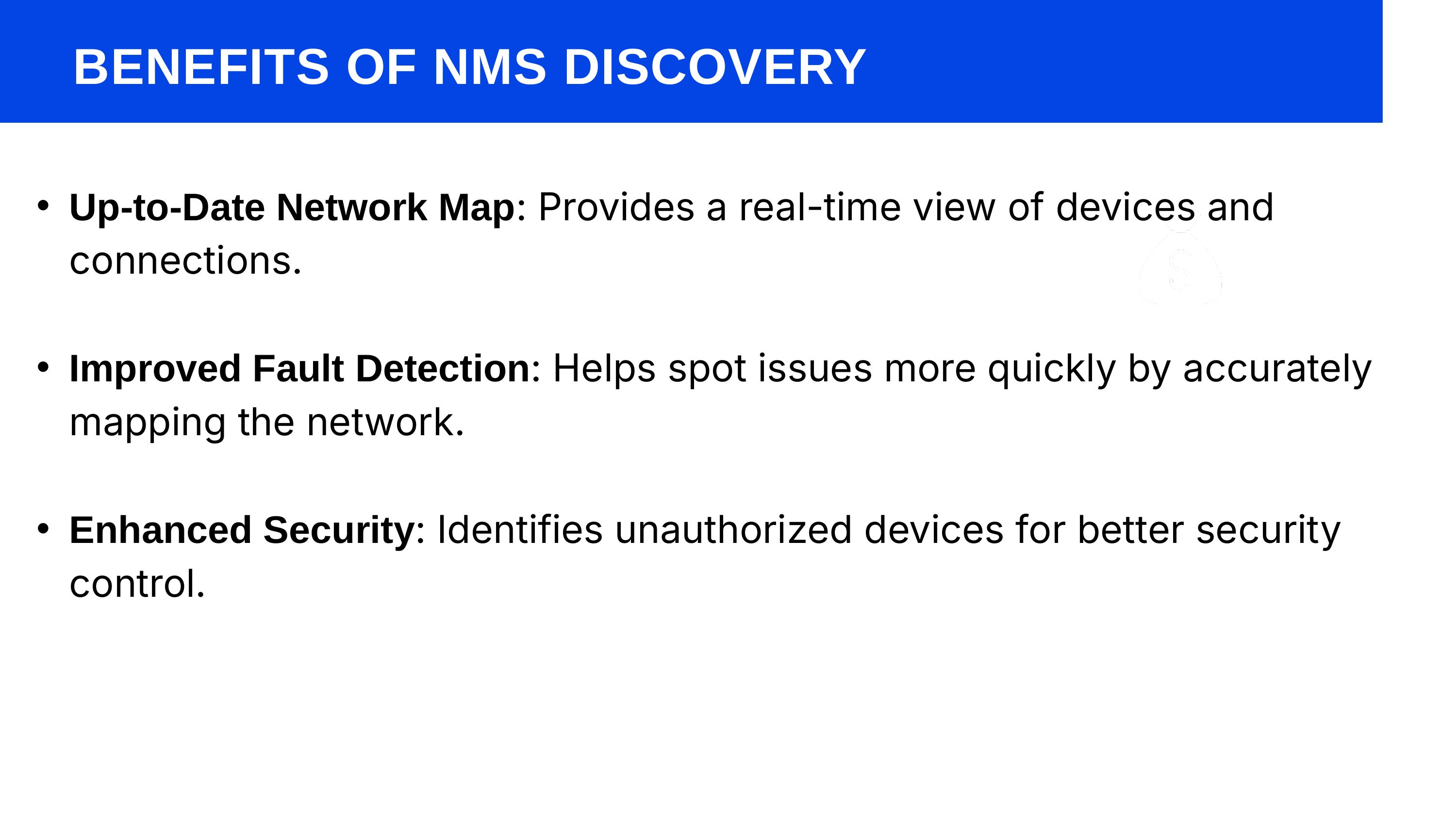

BENEFITS OF NMS DISCOVERY
Up-to-Date Network Map: Provides a real-time view of devices and connections.

Improved Fault Detection: Helps spot issues more quickly by accurately mapping the network.

Enhanced Security: Identifies unauthorized devices for better security control.